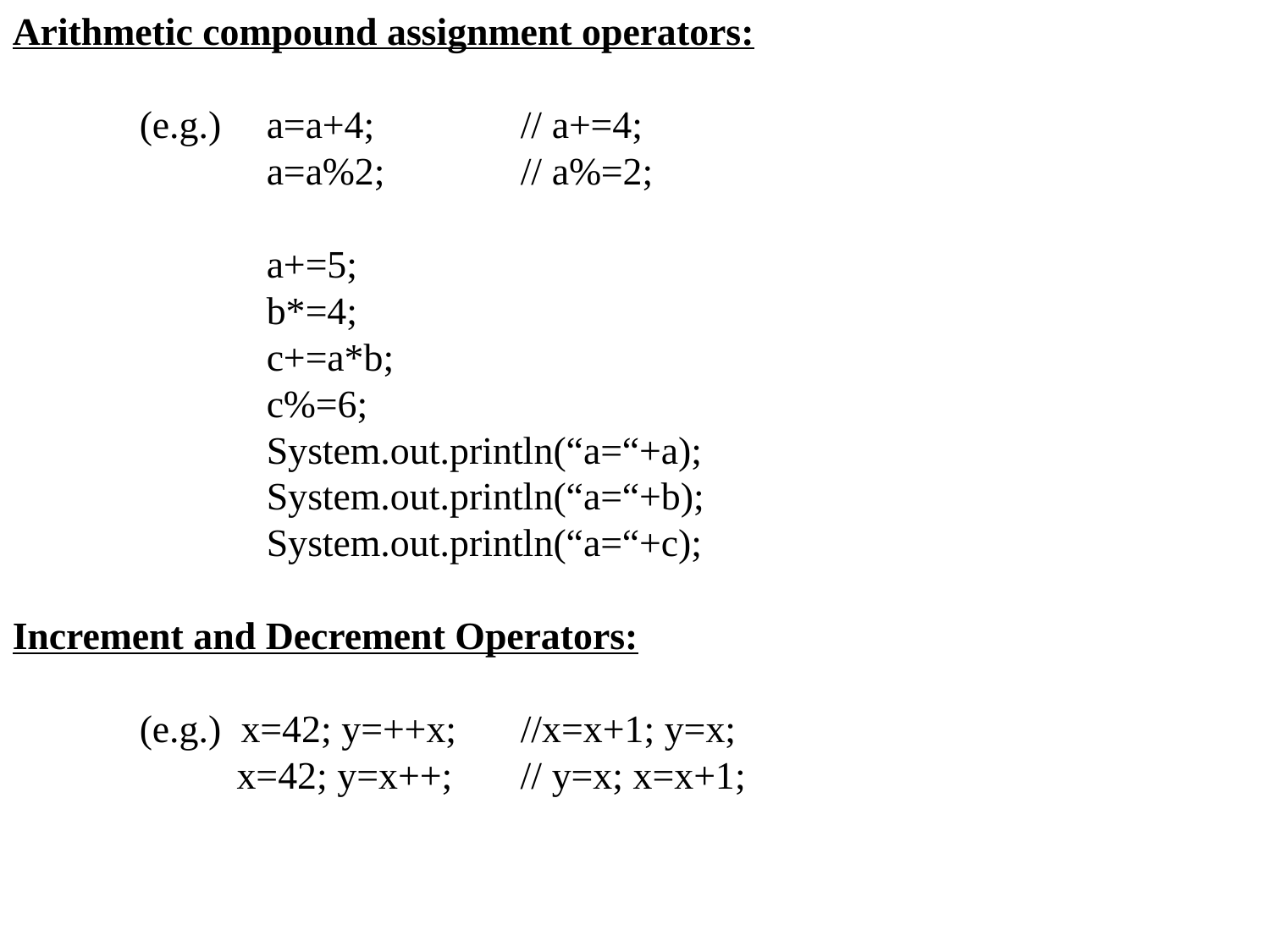

Arithmetic compound assignment operators:

	(e.g.) 	a=a+4;		// a+=4;
		a=a%2;		// a%=2;

		a+=5;
		b*=4;
		c+=a*b;
		c%=6;
		System.out.println(“a=“+a);
		System.out.println(“a=“+b);
		System.out.println(“a=“+c);

Increment and Decrement Operators:

	(e.g.)  x=42; y=++x;	//x=x+1; y=x;
	          x=42; y=x++;       // y=x; x=x+1;